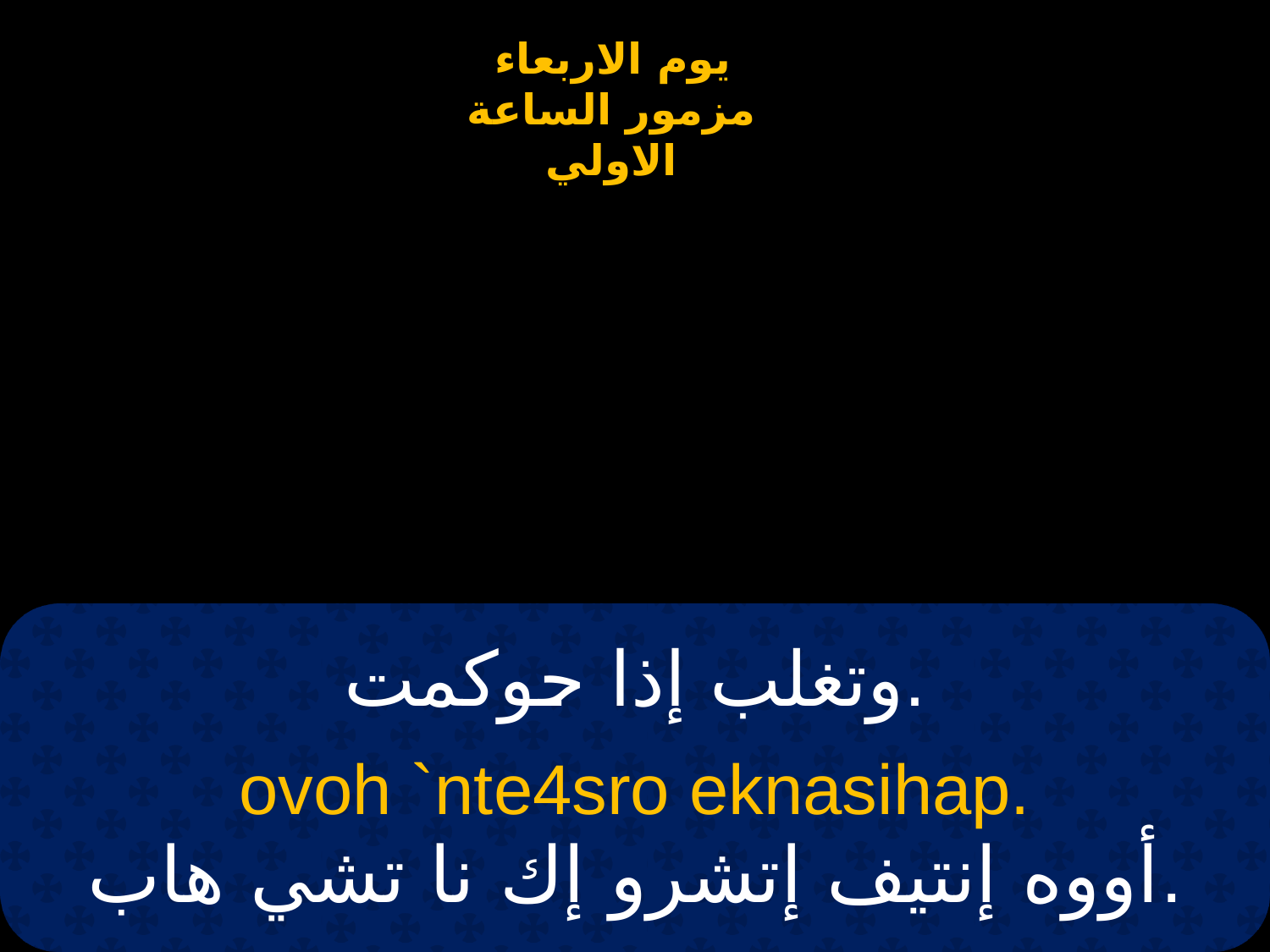

# وتغلب إذا حوكمت.
ovoh `nte4sro eknasihap.
أووه إنتيف إتشرو إك نا تشي هاب.